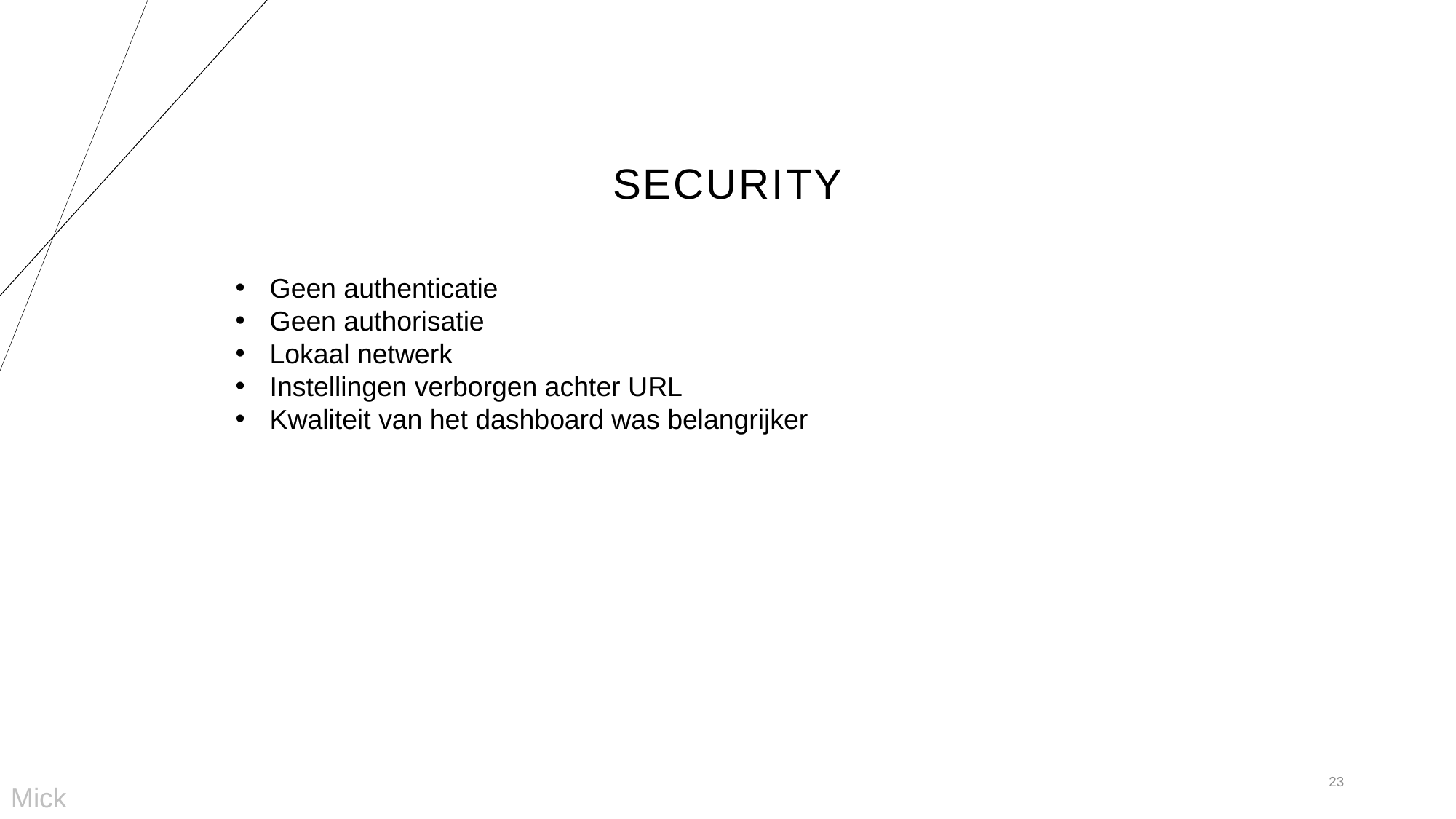

# Security
Geen authenticatie
Geen authorisatie
Lokaal netwerk
Instellingen verborgen achter URL
Kwaliteit van het dashboard was belangrijker
23
Mick